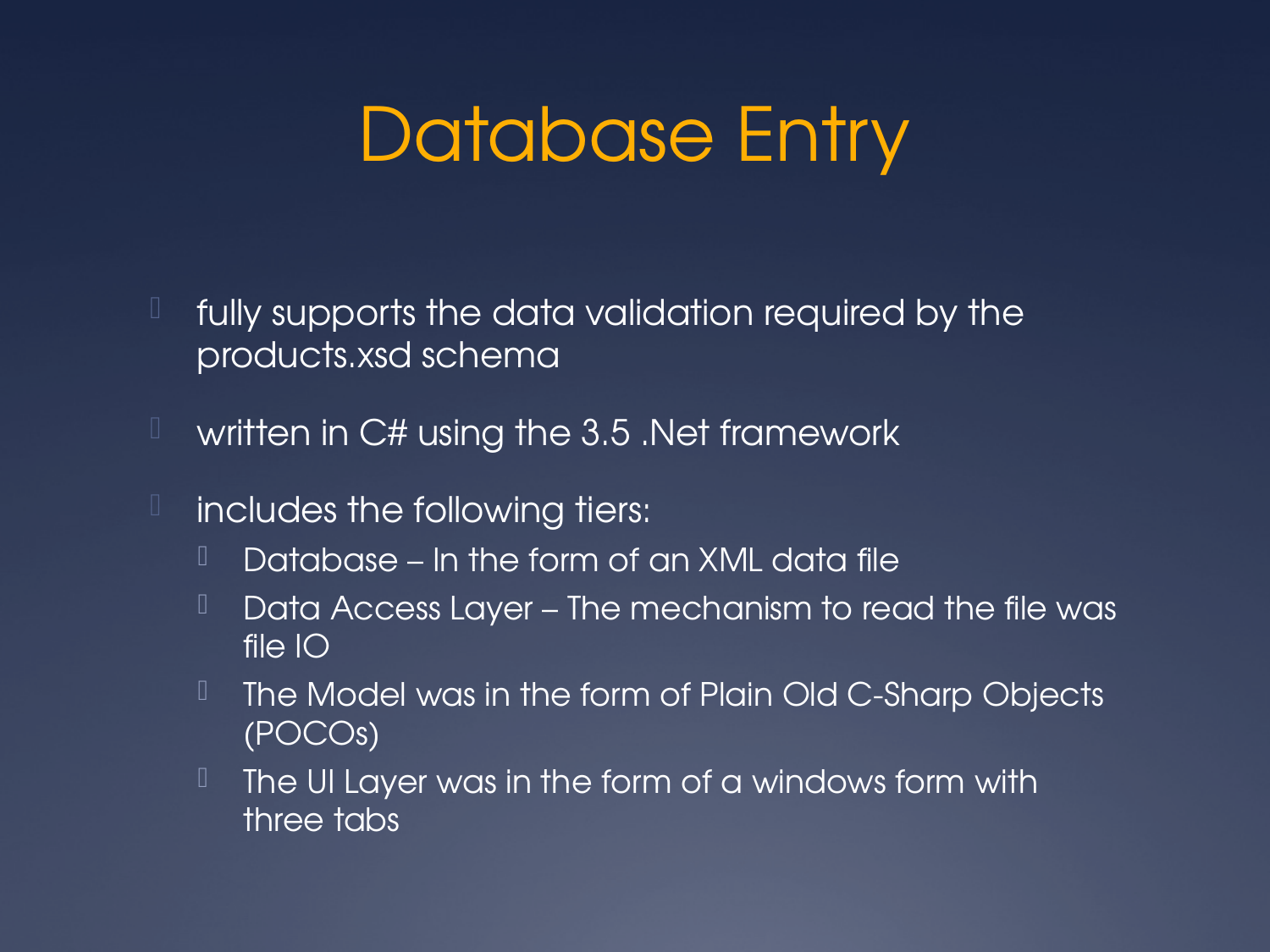

# Database Entry
fully supports the data validation required by the products.xsd schema
written in C# using the 3.5 .Net framework
includes the following tiers:
Database – In the form of an XML data file
Data Access Layer – The mechanism to read the file was file IO
The Model was in the form of Plain Old C-Sharp Objects (POCOs)
The UI Layer was in the form of a windows form with three tabs